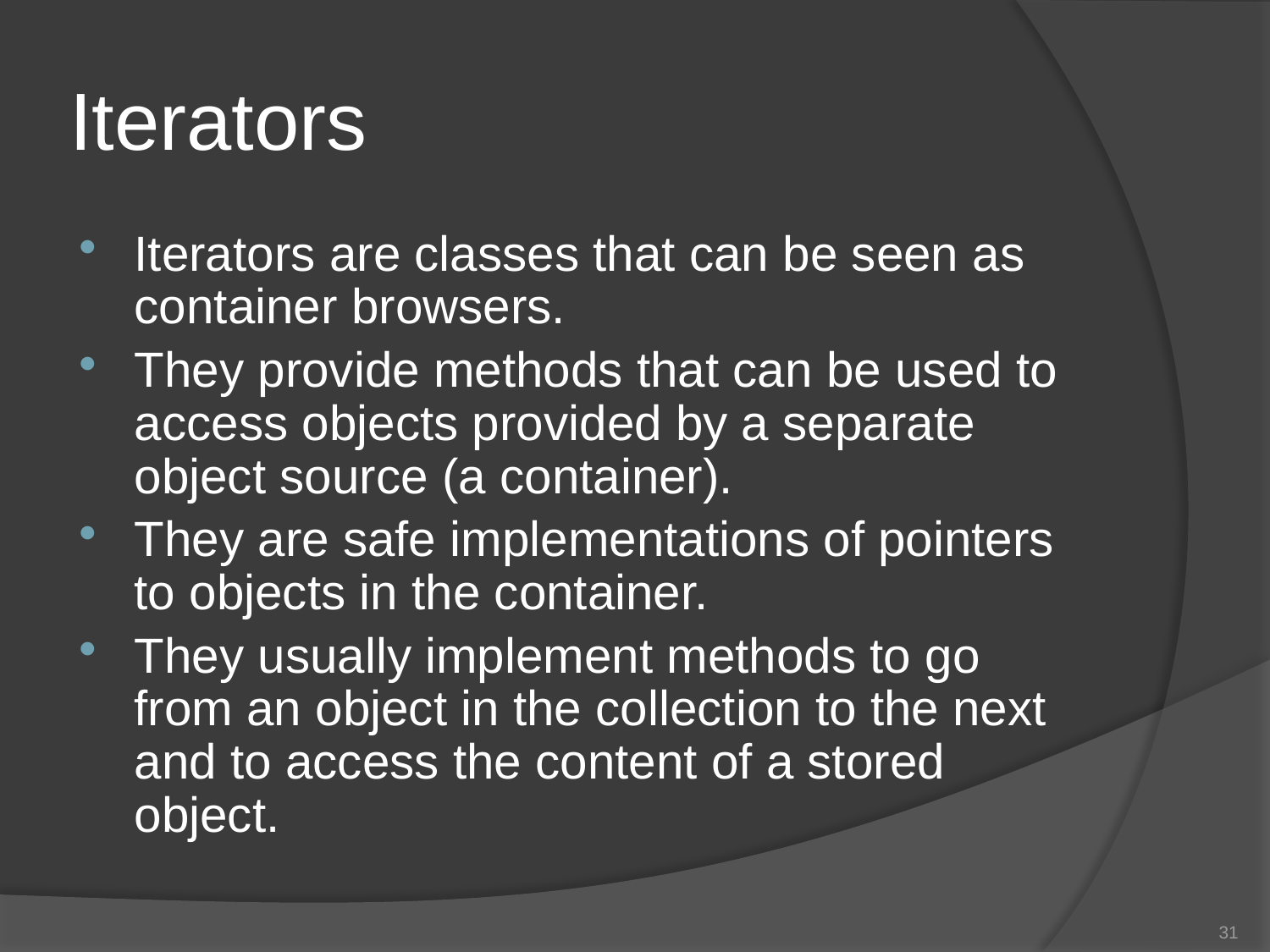

# Iterators
Iterators are classes that can be seen as container browsers.
They provide methods that can be used to access objects provided by a separate object source (a container).
They are safe implementations of pointers to objects in the container.
They usually implement methods to go from an object in the collection to the next and to access the content of a stored object.
31